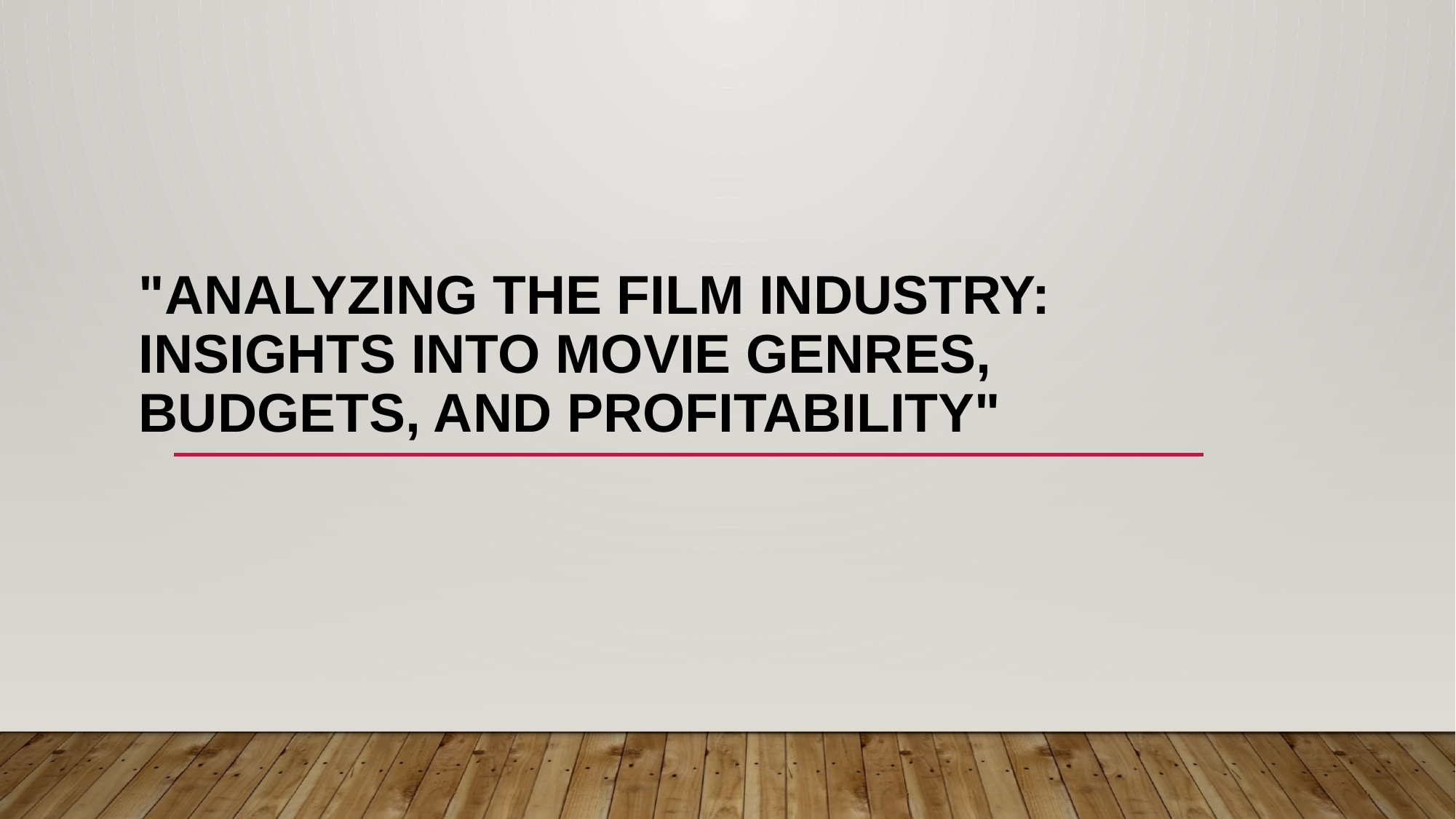

# "ANALYZING THE FILM INDUSTRY: INSIGHTS INTO MOVIE GENRES, BUDGETS, AND PROFITABILITY"